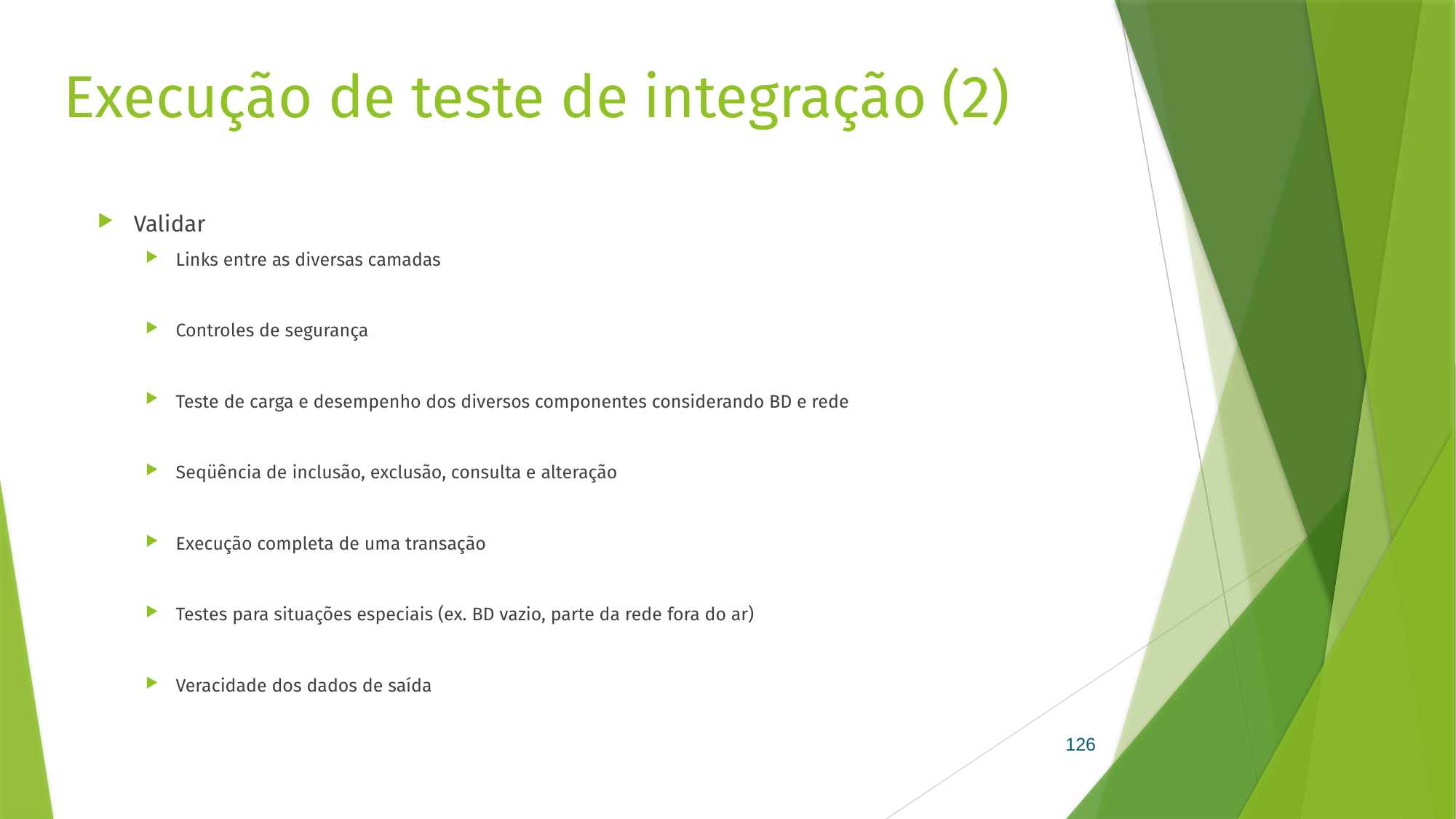

# Execução de teste de integração (2)
Validar
Links entre as diversas camadas

Controles de segurança

Teste de carga e desempenho dos diversos componentes considerando BD e rede

Seqüência de inclusão, exclusão, consulta e alteração

Execução completa de uma transação

Testes para situações especiais (ex. BD vazio, parte da rede fora do ar)

Veracidade dos dados de saída

126